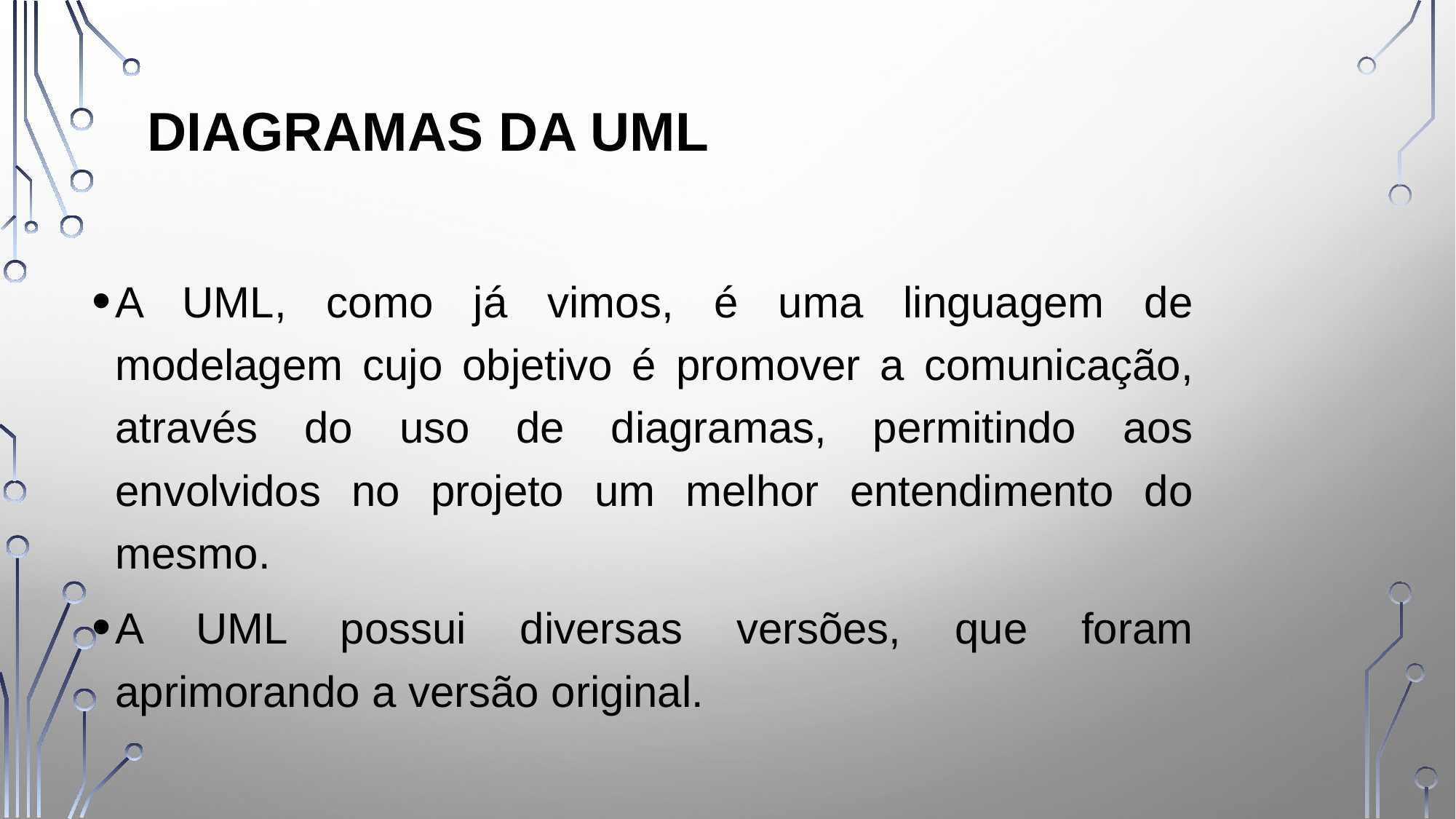

# Diagramas da UML
A UML, como já vimos, é uma linguagem de modelagem cujo objetivo é promover a comunicação, através do uso de diagramas, permitindo aos envolvidos no projeto um melhor entendimento do mesmo.
A UML possui diversas versões, que foram aprimorando a versão original.
2